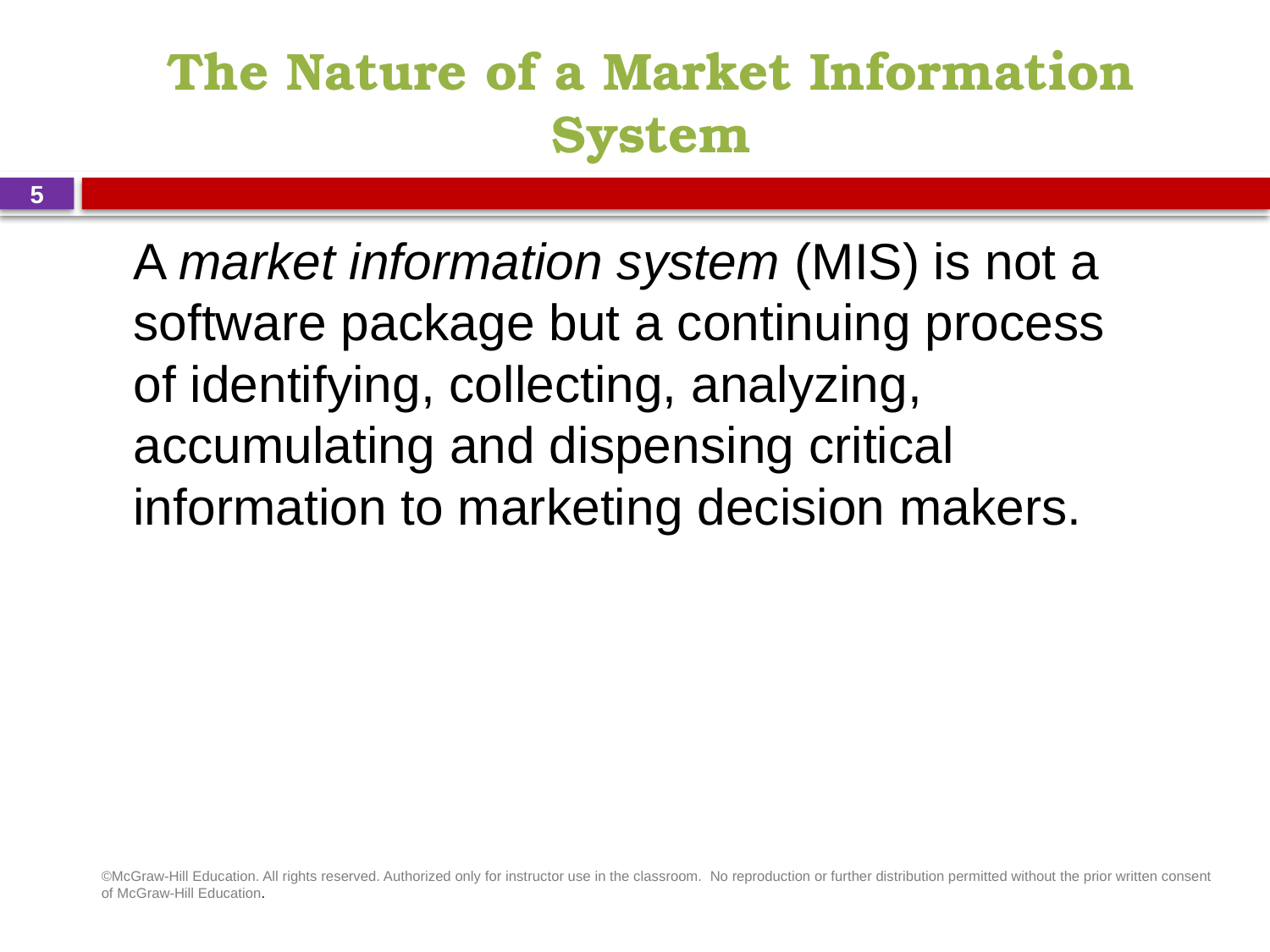

# The Nature of a Market Information System
5
A market information system (MIS) is not a software package but a continuing process of identifying, collecting, analyzing, accumulating and dispensing critical information to marketing decision makers.

©McGraw-Hill Education. All rights reserved. Authorized only for instructor use in the classroom.  No reproduction or further distribution permitted without the prior written consent of McGraw-Hill Education.